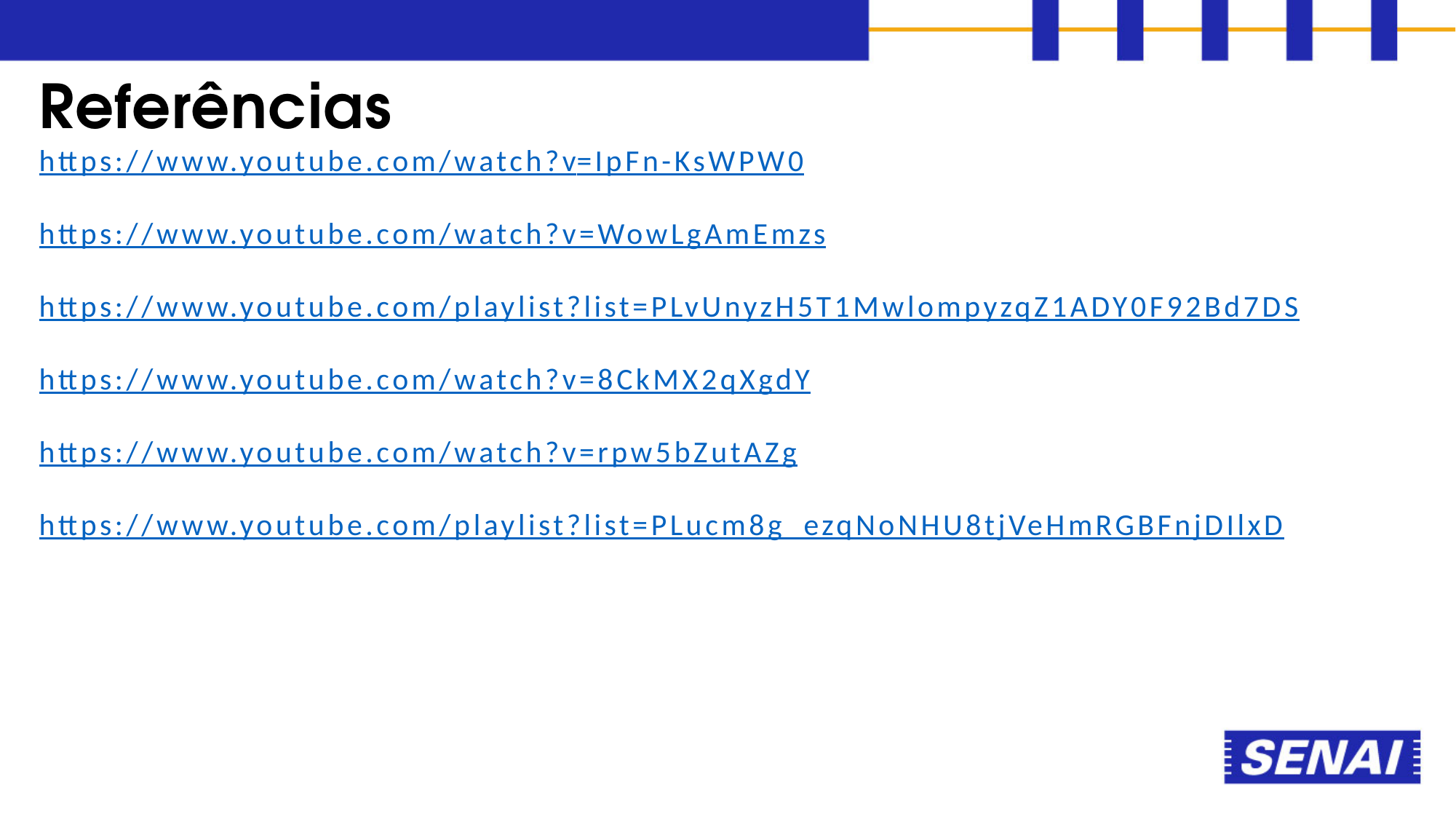

Referências
https://www.youtube.com/watch?v=IpFn-KsWPW0

https://www.youtube.com/watch?v=WowLgAmEmzs

https://www.youtube.com/playlist?list=PLvUnyzH5T1MwlompyzqZ1ADY0F92Bd7DS

https://www.youtube.com/watch?v=8CkMX2qXgdY

https://www.youtube.com/watch?v=rpw5bZutAZg

https://www.youtube.com/playlist?list=PLucm8g_ezqNoNHU8tjVeHmRGBFnjDIlxD